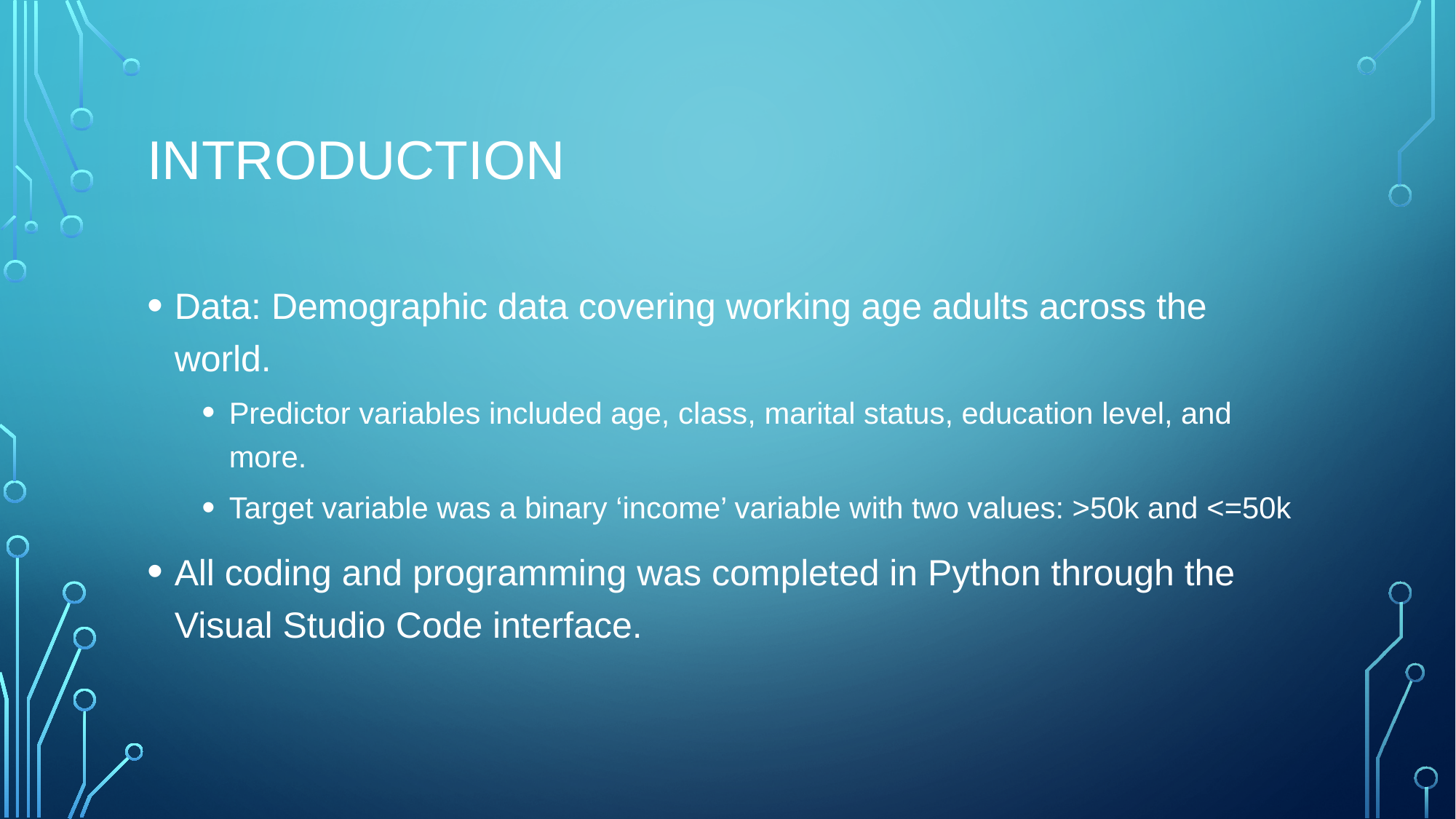

# Introduction
Data: Demographic data covering working age adults across the world.
Predictor variables included age, class, marital status, education level, and more.
Target variable was a binary ‘income’ variable with two values: >50k and <=50k
All coding and programming was completed in Python through the Visual Studio Code interface.